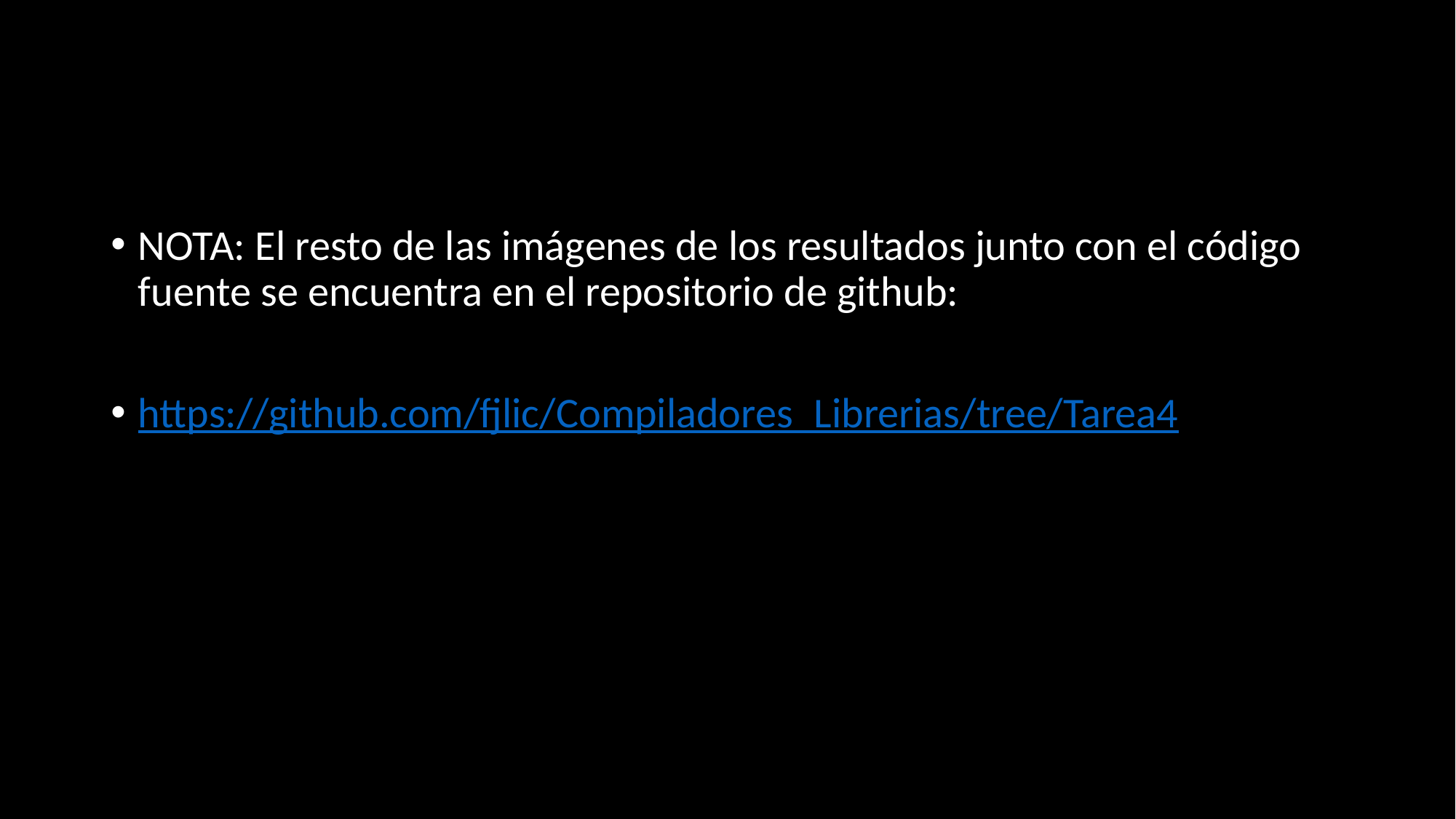

#
NOTA: El resto de las imágenes de los resultados junto con el código fuente se encuentra en el repositorio de github:

https://github.com/fjlic/Compiladores_Librerias/tree/Tarea4